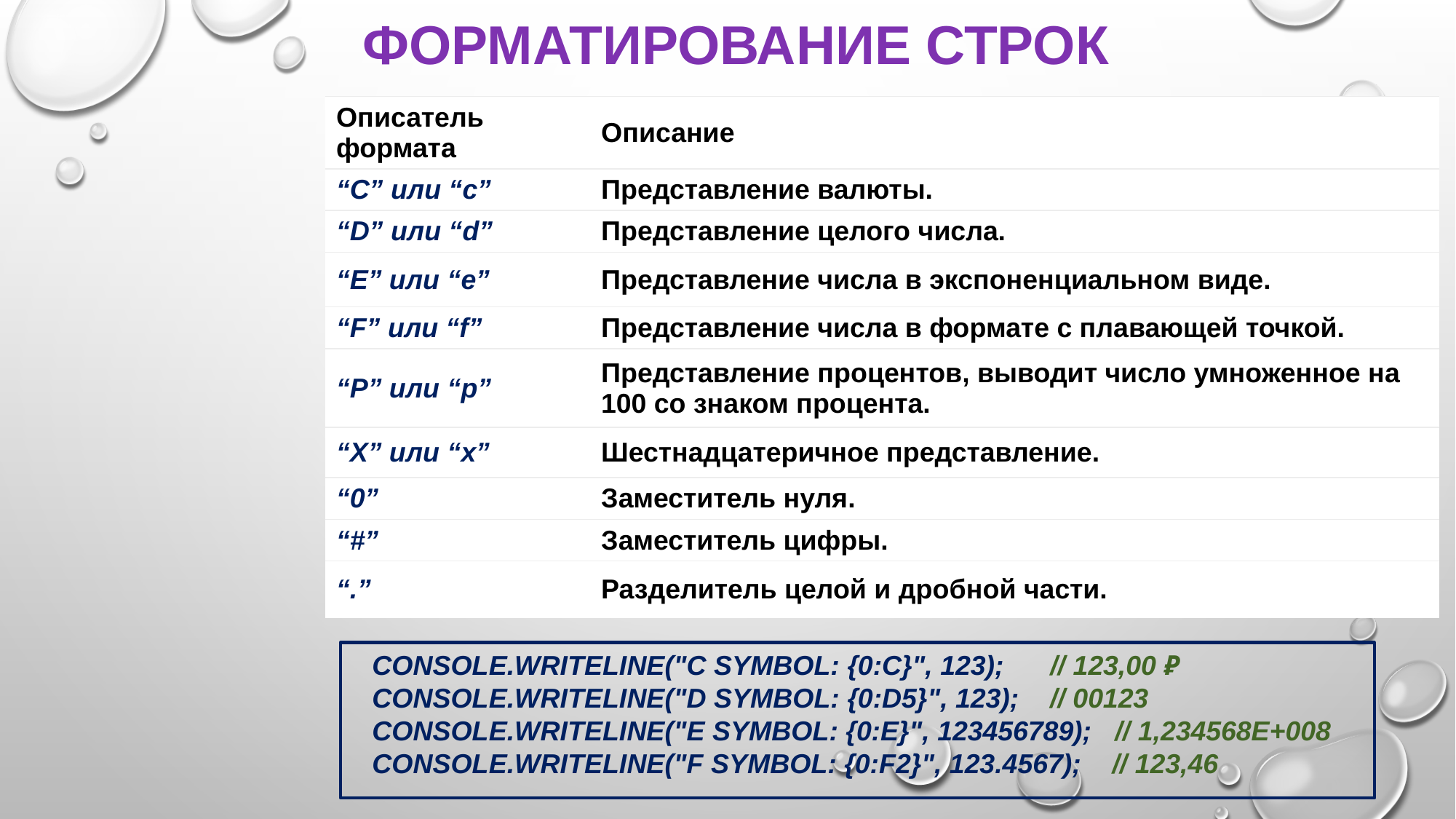

# Форматирование строк
| Описатель формата | Описание |
| --- | --- |
| “C” или “c” | Представление валюты. |
| “D” или “d” | Представление целого числа. |
| “E” или “e” | Представление числа в экспоненциальном виде. |
| “F” или “f” | Представление числа в формате с плавающей точкой. |
| “P” или “p” | Представление процентов, выводит число умноженное на 100 со знаком процента. |
| “X” или “x” | Шестнадцатеричное представление. |
| “0” | Заместитель нуля. |
| “#” | Заместитель цифры. |
| “.” | Разделитель целой и дробной части. |

Console.WriteLine("C symbol: {0:C}", 123);      // 123,00 ₽
Console.WriteLine("D symbol: {0:D5}", 123);    // 00123
Console.WriteLine("E symbol: {0:E}", 123456789);   // 1,234568E+008
Console.WriteLine("F symbol: {0:F2}", 123.4567);    // 123,46